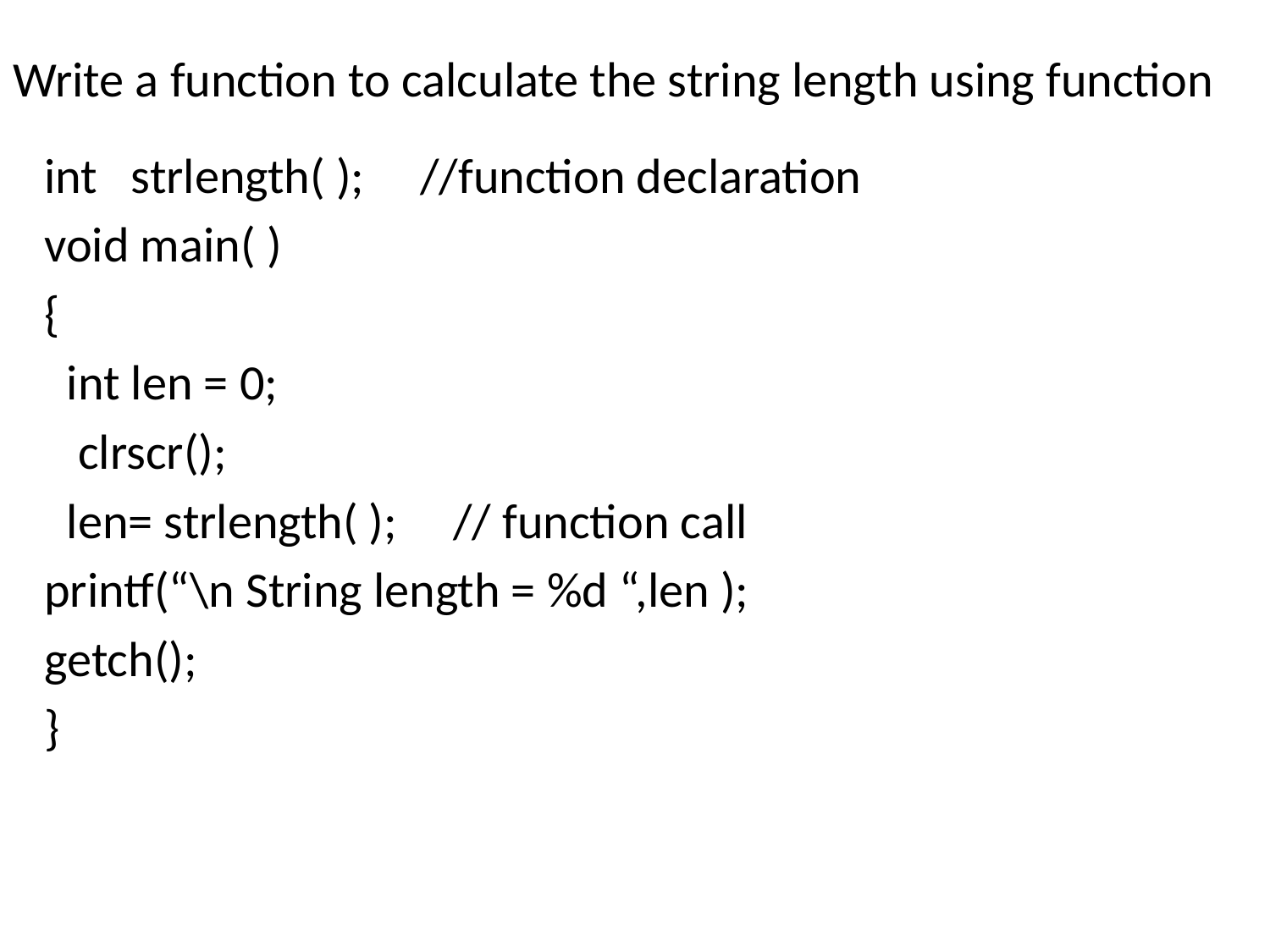

# Write a function to calculate the string length using function
int   strlength( );     //function declaration
void main( )
{
  int len = 0;
   clrscr();
  len= strlength( );     // function call
printf(“\n String length = %d “,len );
getch();
}